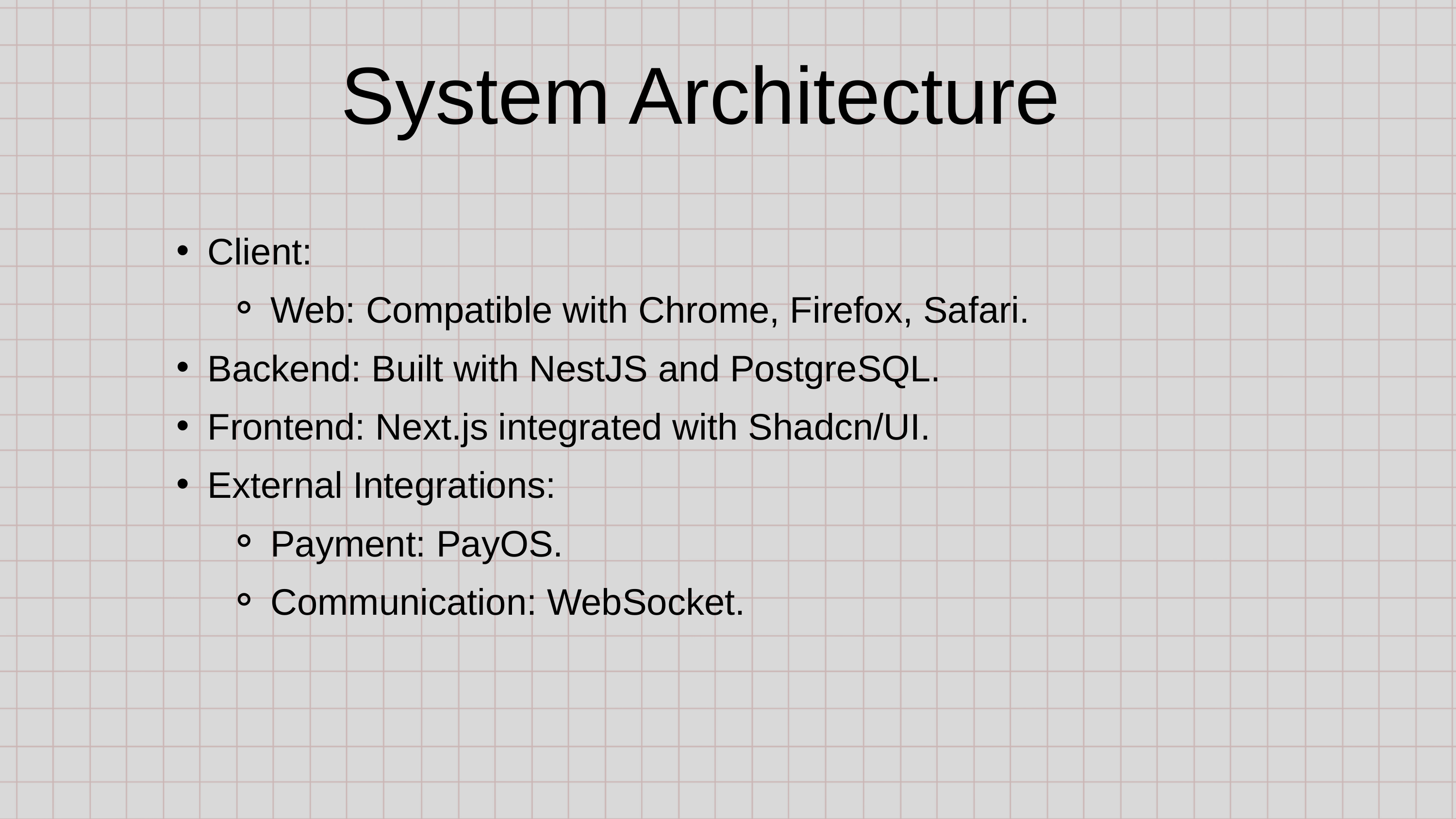

System Architecture
Client:
Web: Compatible with Chrome, Firefox, Safari.
Backend: Built with NestJS and PostgreSQL.
Frontend: Next.js integrated with Shadcn/UI.
External Integrations:
Payment: PayOS.
Communication: WebSocket.